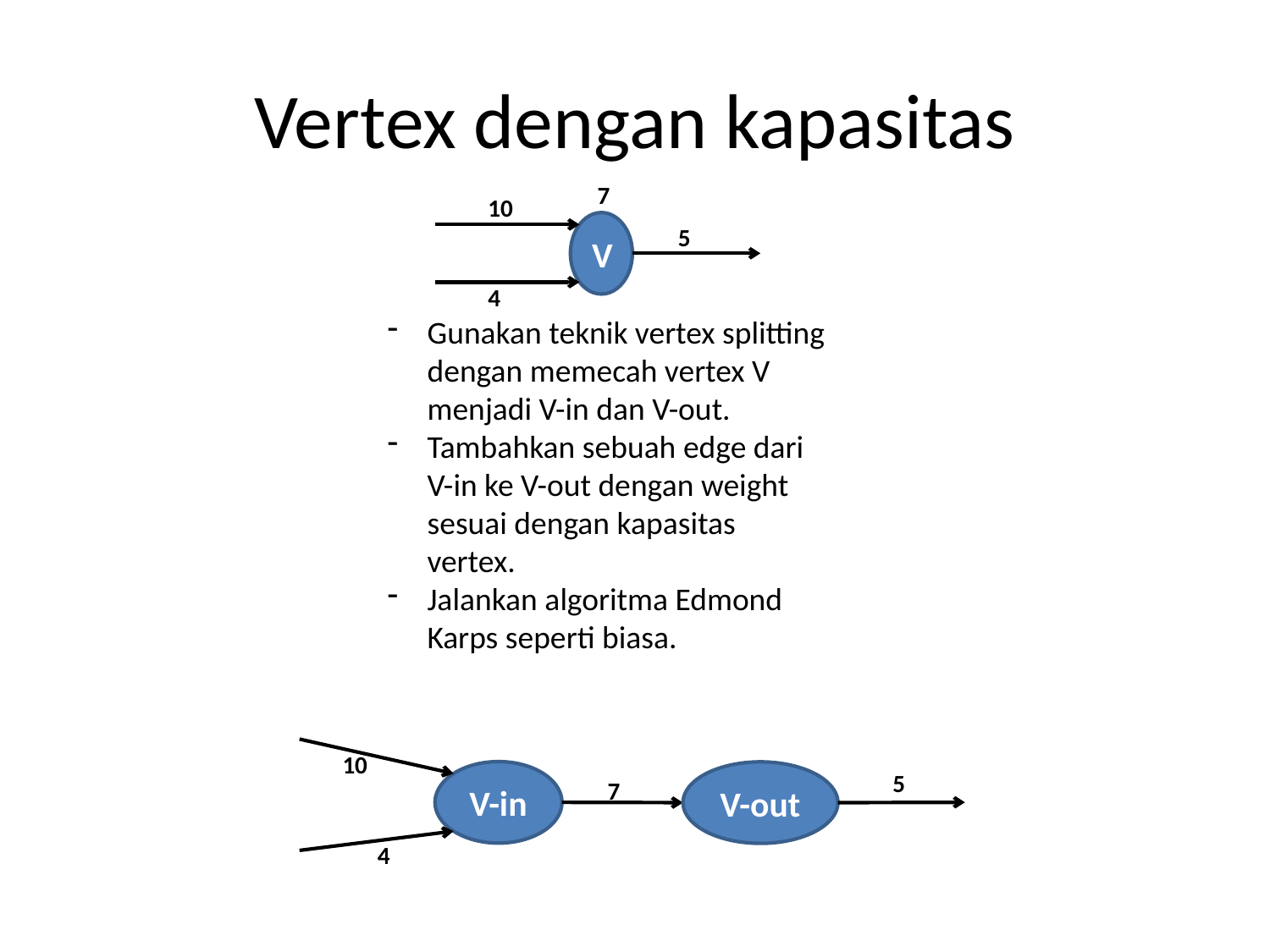

# Vertex dengan kapasitas
7
10
V
5
4
Gunakan teknik vertex splitting dengan memecah vertex V menjadi V-in dan V-out.
Tambahkan sebuah edge dari V-in ke V-out dengan weight sesuai dengan kapasitas vertex.
Jalankan algoritma Edmond Karps seperti biasa.
10
V-in
V-out
5
7
4